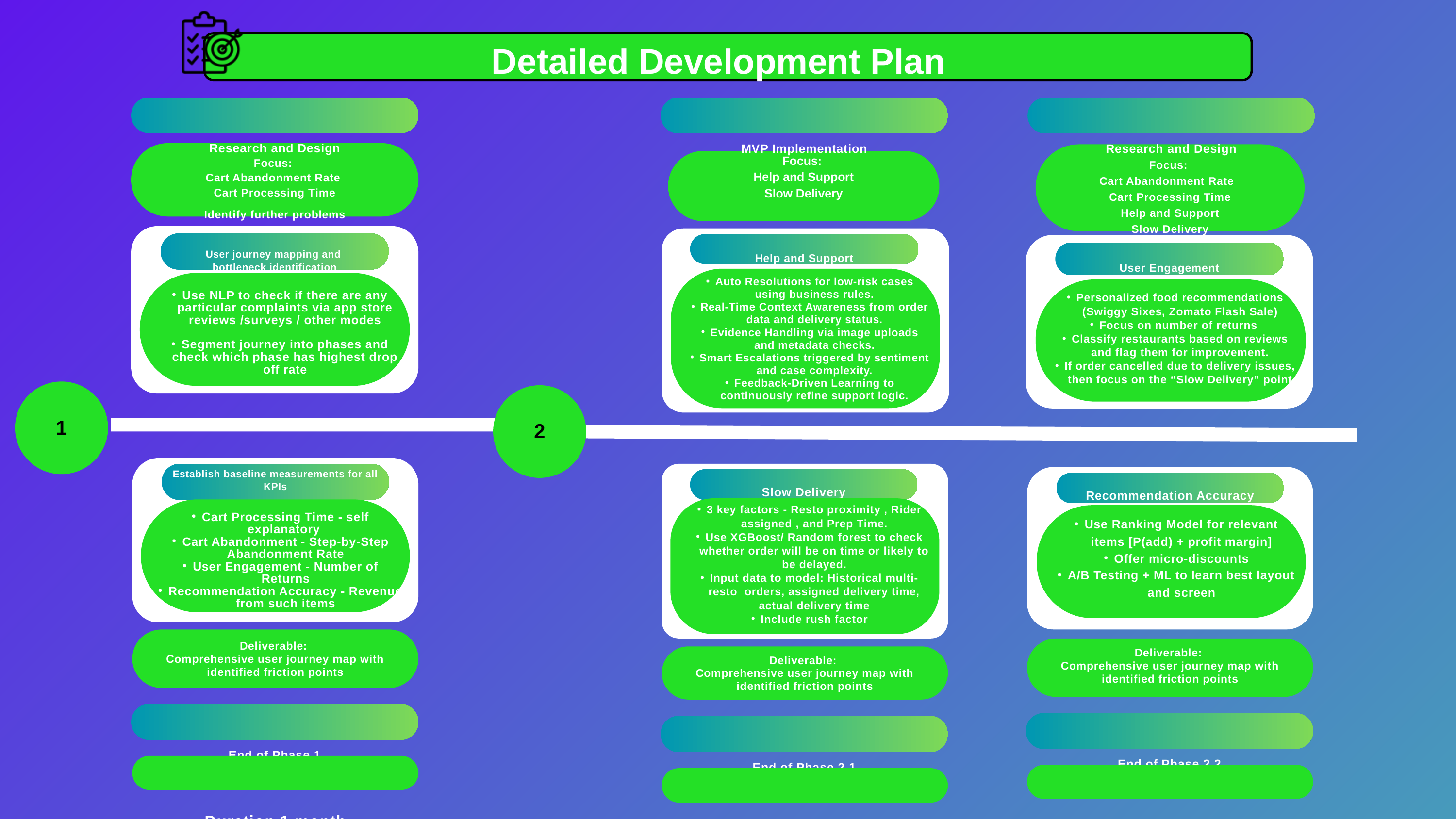

Detailed Development Plan

Research and Design

MVP Implementation

Research and Design

Focus:

Cart Abandonment Rate

Cart Processing Time

Identify further problems

Focus:

Cart Abandonment Rate

Cart Processing Time

Help and Support

Slow Delivery

Focus:
Help and Support
Slow Delivery

User journey mapping and

bottleneck identification

Help and Support

User Engagement

Auto Resolutions for low-risk cases using business rules.
Real-Time Context Awareness from order data and delivery status.
Evidence Handling via image uploads and metadata checks.
Smart Escalations triggered by sentiment and case complexity.
Feedback-Driven Learning to continuously refine support logic.

Use NLP to check if there are any particular complaints via app store reviews /surveys / other modes

Segment journey into phases and check which phase has highest drop off rate

Personalized food recommendations (Swiggy Sixes, Zomato Flash Sale)
Focus on number of returns
Classify restaurants based on reviews and flag them for improvement.
If order cancelled due to delivery issues, then focus on the “Slow Delivery” point

1

2

Establish baseline measurements for all KPIs

Slow Delivery

Recommendation Accuracy

3 key factors - Resto proximity , Rider assigned , and Prep Time.
Use XGBoost/ Random forest to check whether order will be on time or likely to be delayed.
Input data to model: Historical multi-resto  orders, assigned delivery time, actual delivery time
Include rush factor

Cart Processing Time - self explanatory
Cart Abandonment - Step-by-Step Abandonment Rate
User Engagement - Number of Returns
Recommendation Accuracy - Revenue from such items

Use Ranking Model for relevant items [P(add) + profit margin]
Offer micro-discounts
A/B Testing + ML to learn best layout and screen

Deliverable:
Comprehensive user journey map with identified friction points

Deliverable:
Comprehensive user journey map with identified friction points

Deliverable:
Comprehensive user journey map with identified friction points

End of Phase 1

End of Phase 2.2

End of Phase 2.1

Duration 1 month

Duration 1 month

Duration 1 month